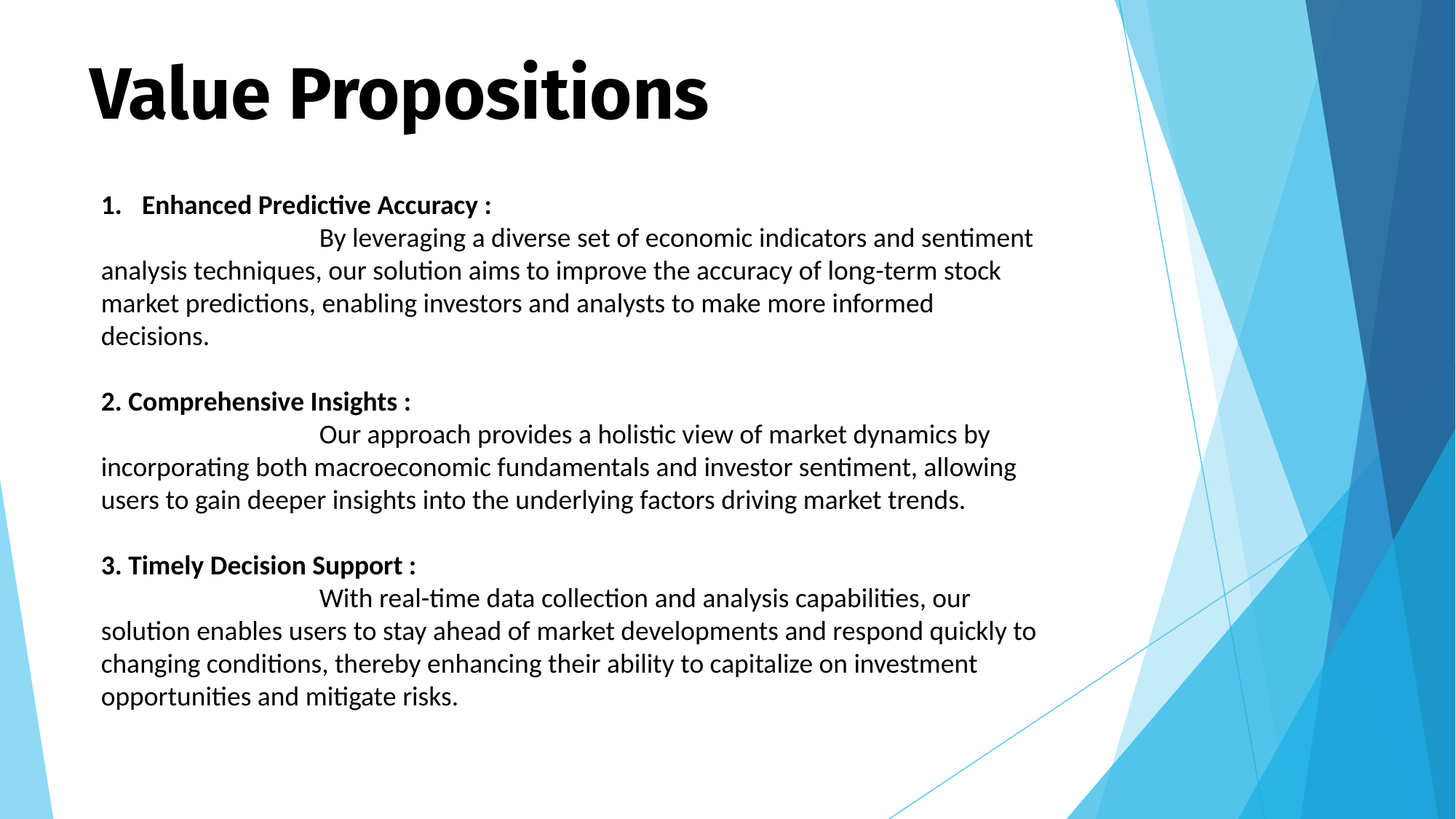

# Value Propositions
Enhanced Predictive Accuracy :
		By leveraging a diverse set of economic indicators and sentiment analysis techniques, our solution aims to improve the accuracy of long-term stock market predictions, enabling investors and analysts to make more informed decisions.

2. Comprehensive Insights :
		Our approach provides a holistic view of market dynamics by incorporating both macroeconomic fundamentals and investor sentiment, allowing users to gain deeper insights into the underlying factors driving market trends.

3. Timely Decision Support :
		With real-time data collection and analysis capabilities, our solution enables users to stay ahead of market developments and respond quickly to changing conditions, thereby enhancing their ability to capitalize on investment opportunities and mitigate risks.